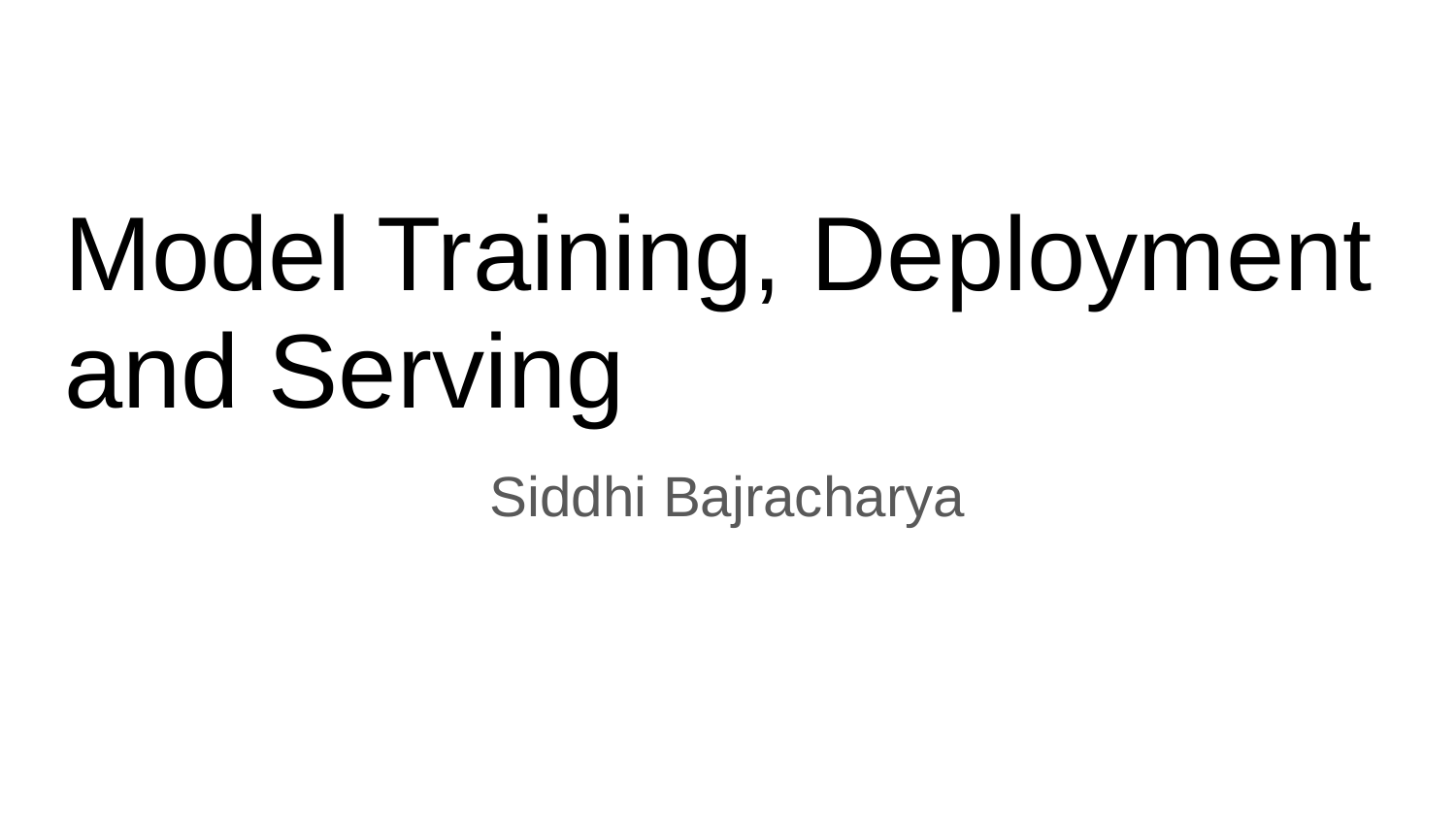

# Model Training, Deployment and Serving
Siddhi Bajracharya